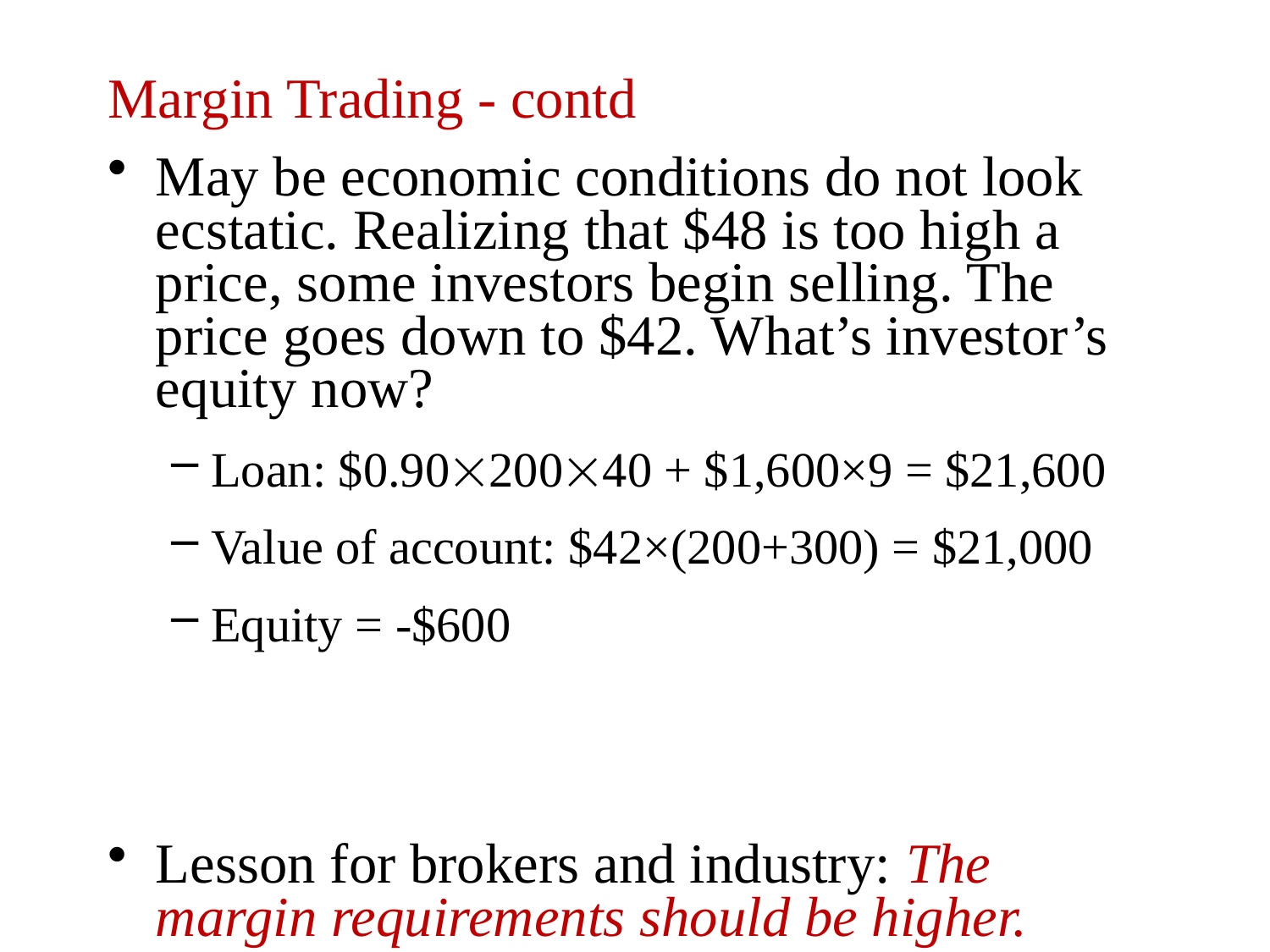

# Margin Trading - contd
May be economic conditions do not look ecstatic. Realizing that $48 is too high a price, some investors begin selling. The price goes down to $42. What’s investor’s equity now?
Loan: $0.90×200×40 + $1,600×9 = $21,600
Value of account: $42×(200+300) = $21,000
Equity = -$600

Lesson for brokers and industry: The margin requirements should be higher.